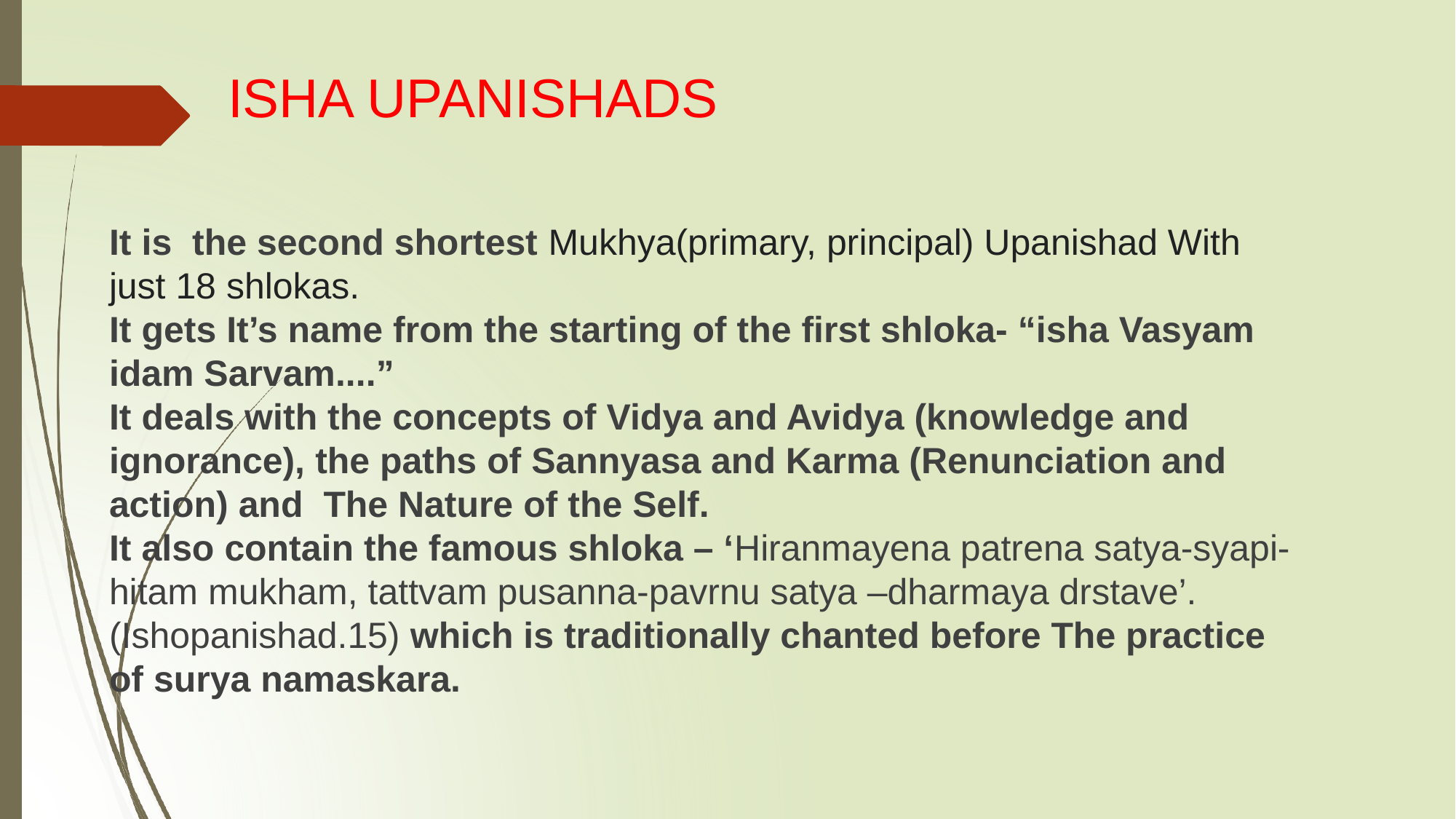

# ISHA UPANISHADS
It is  the second shortest Mukhya(primary, principal) Upanishad With just 18 shlokas.
It gets It’s name from the starting of the first shloka- “isha Vasyam idam Sarvam....”
It deals with the concepts of Vidya and Avidya (knowledge and ignorance), the paths of Sannyasa and Karma (Renunciation and action) and  The Nature of the Self.
It also contain the famous shloka – ‘Hiranmayena patrena satya-syapi-hitam mukham, tattvam pusanna-pavrnu satya –dharmaya drstave’. (Ishopanishad.15) which is traditionally chanted before The practice of surya namaskara.